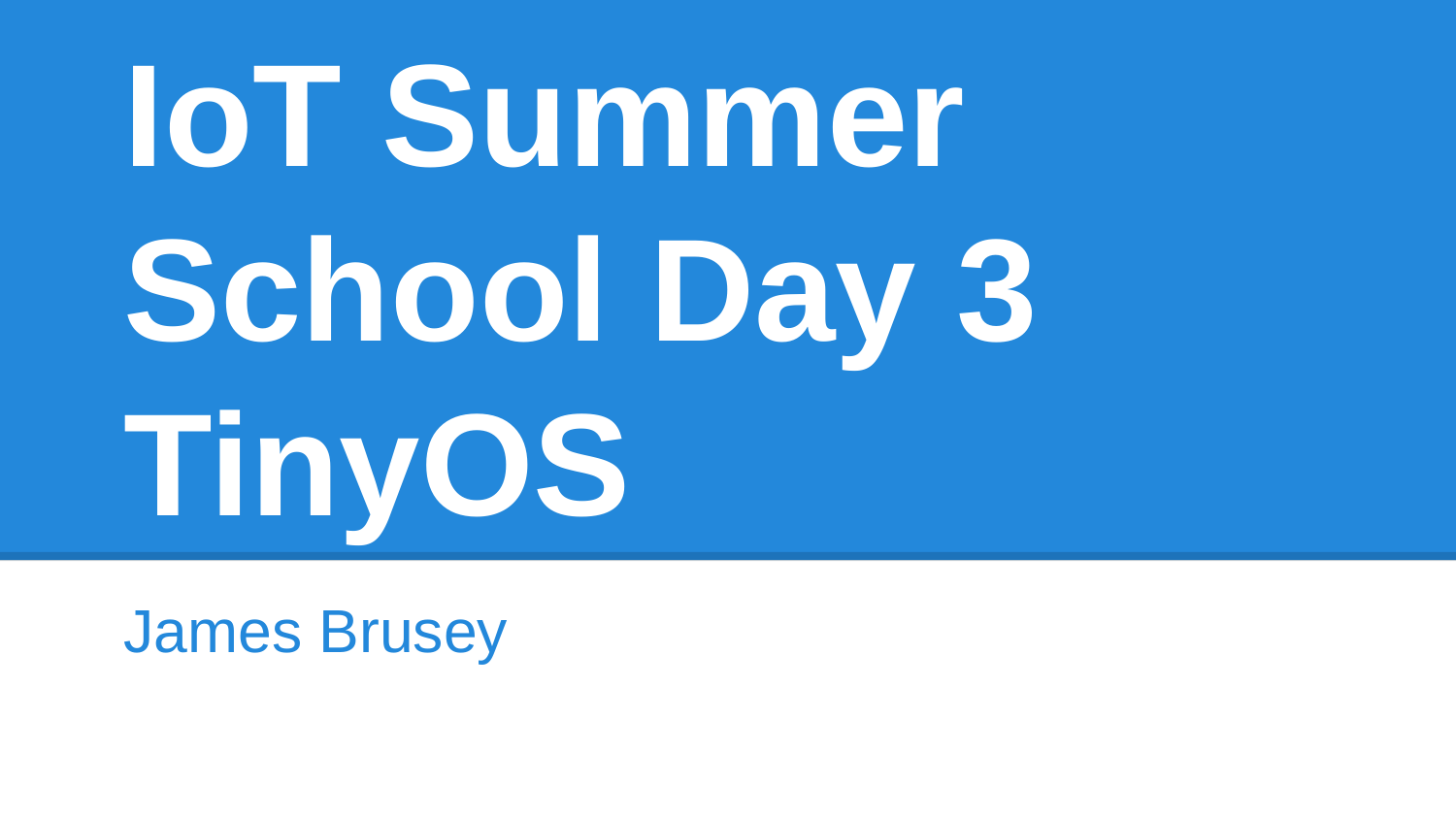

# IoT Summer School Day 3 TinyOS
James Brusey